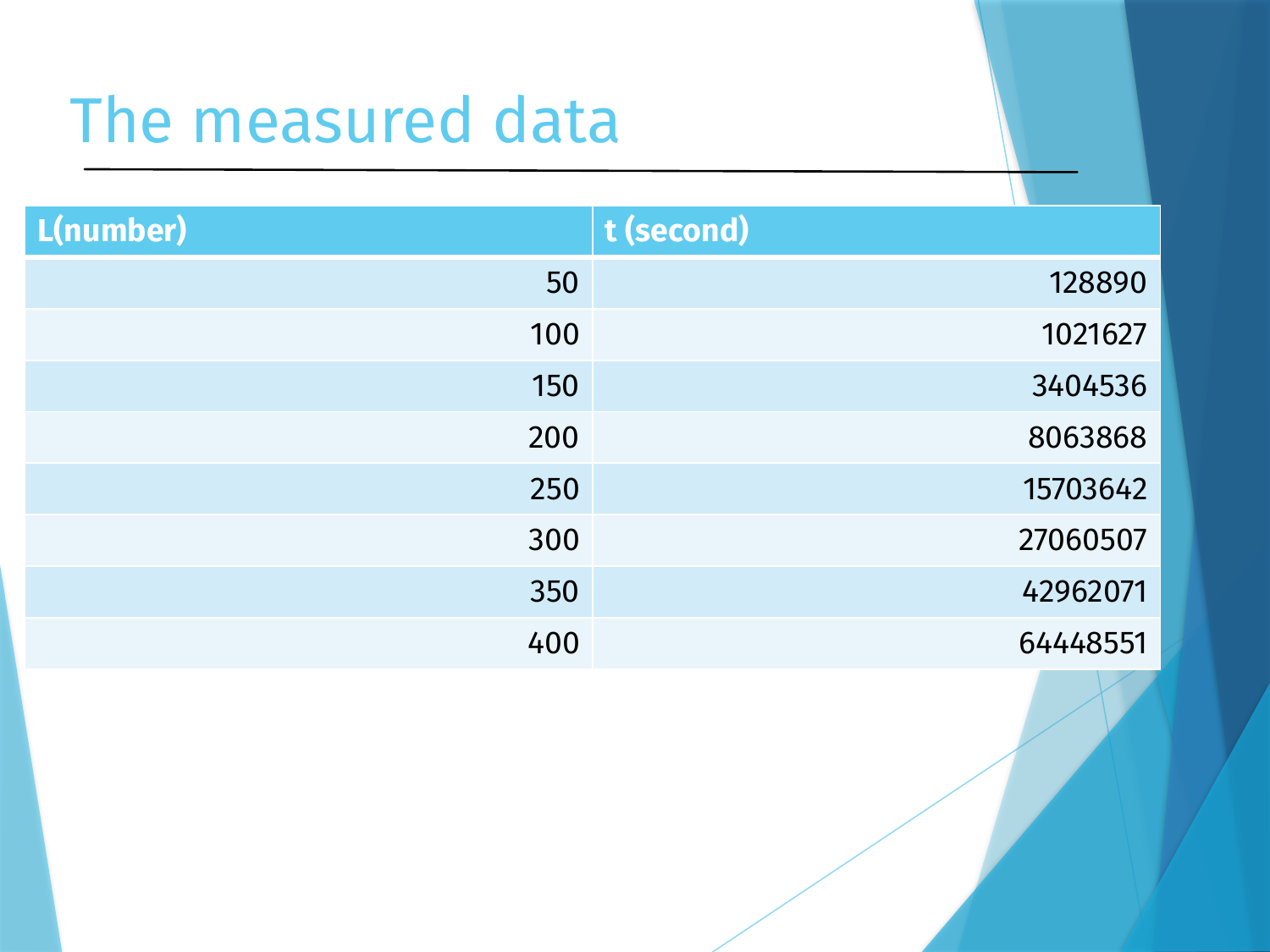

# The measured data
| L(number) | t (second) |
| --- | --- |
| 50 | 128890 |
| 100 | 1021627 |
| 150 | 3404536 |
| 200 | 8063868 |
| 250 | 15703642 |
| 300 | 27060507 |
| 350 | 42962071 |
| 400 | 64448551 |